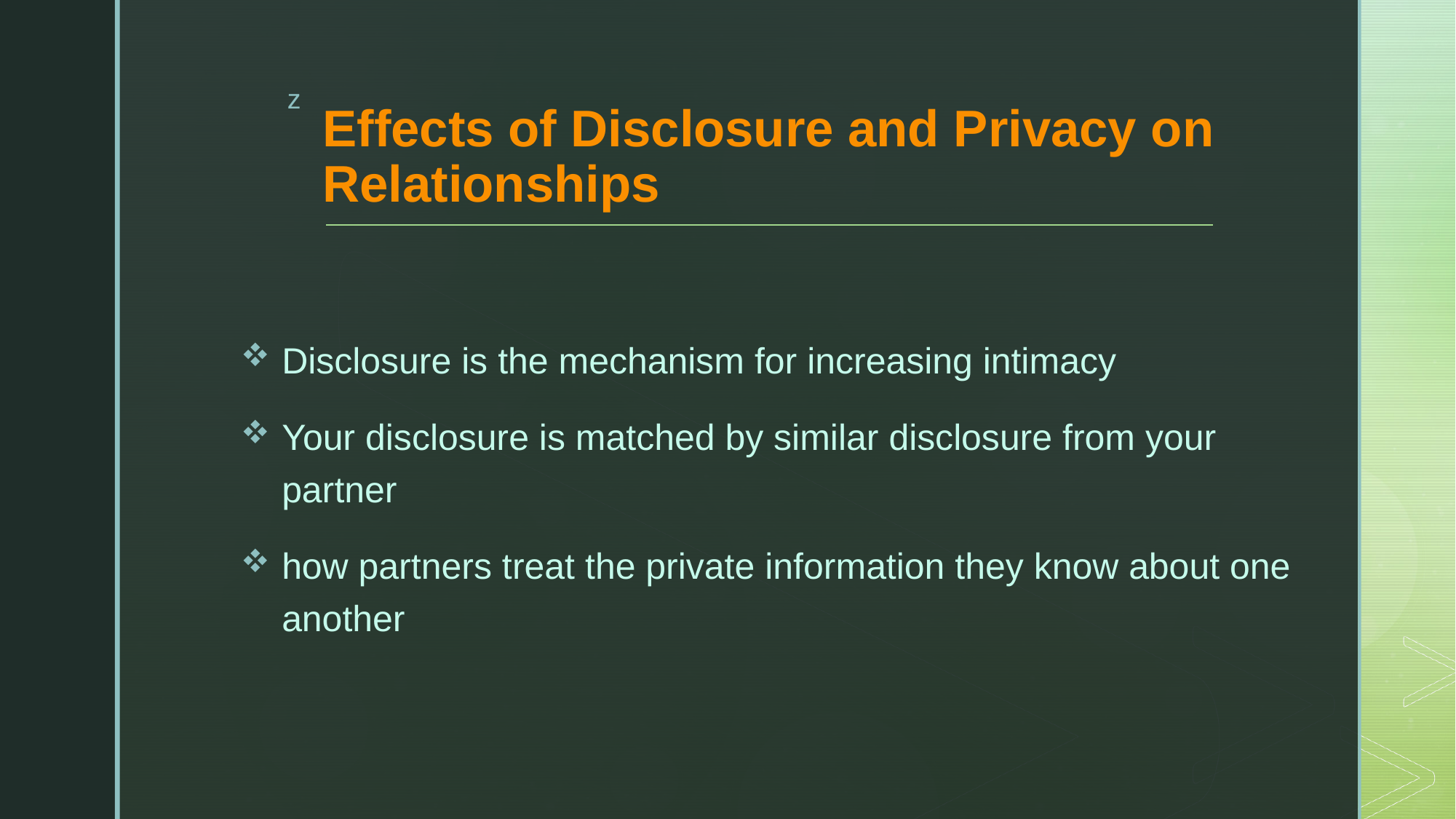

# Effects of Disclosure and Privacy on Relationships
Disclosure is the mechanism for increasing intimacy
Your disclosure is matched by similar disclosure from your partner
how partners treat the private information they know about one another